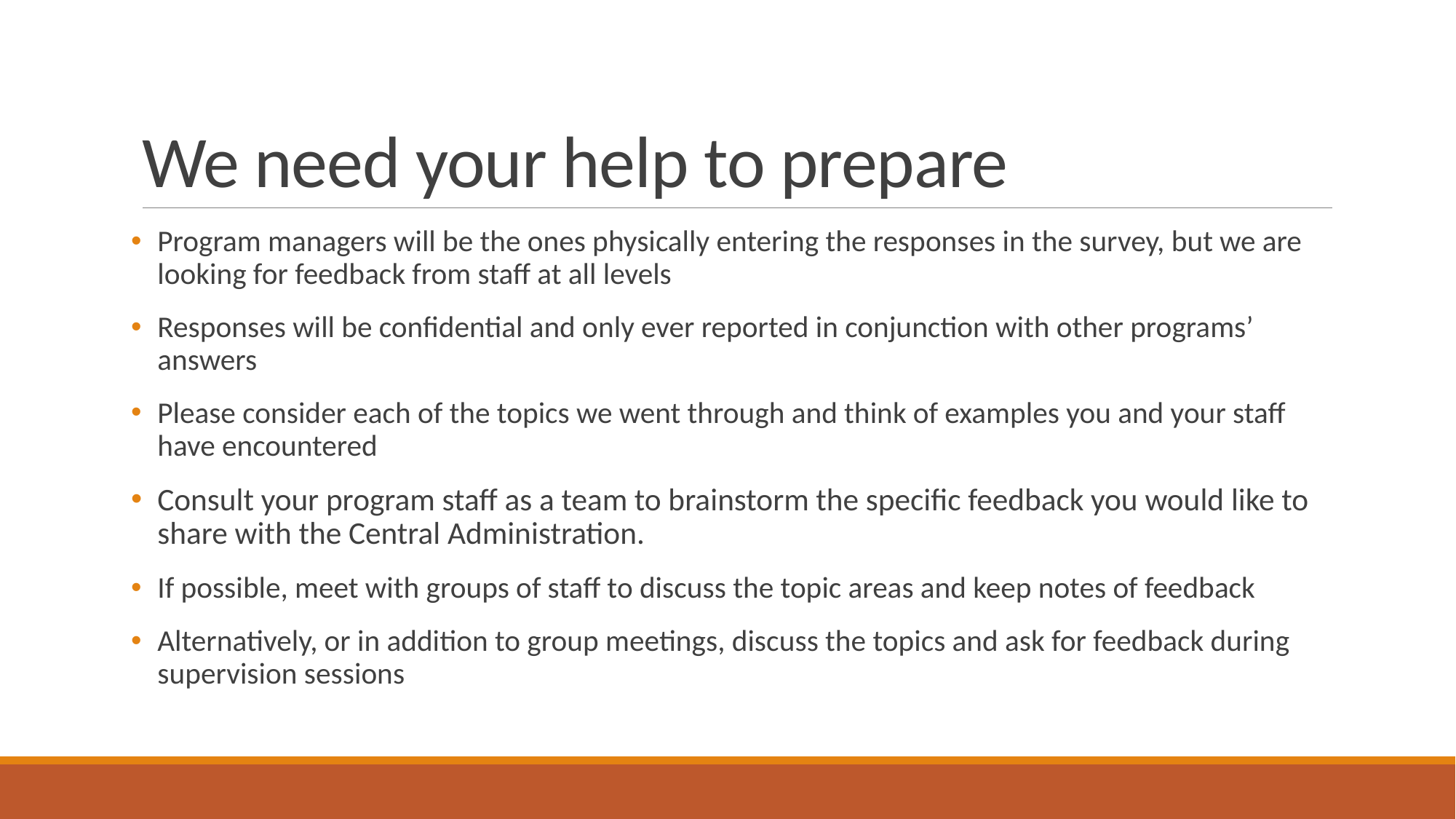

# We need your help to prepare
Program managers will be the ones physically entering the responses in the survey, but we are looking for feedback from staff at all levels
Responses will be confidential and only ever reported in conjunction with other programs’ answers
Please consider each of the topics we went through and think of examples you and your staff have encountered
Consult your program staff as a team to brainstorm the specific feedback you would like to share with the Central Administration.
If possible, meet with groups of staff to discuss the topic areas and keep notes of feedback
Alternatively, or in addition to group meetings, discuss the topics and ask for feedback during supervision sessions